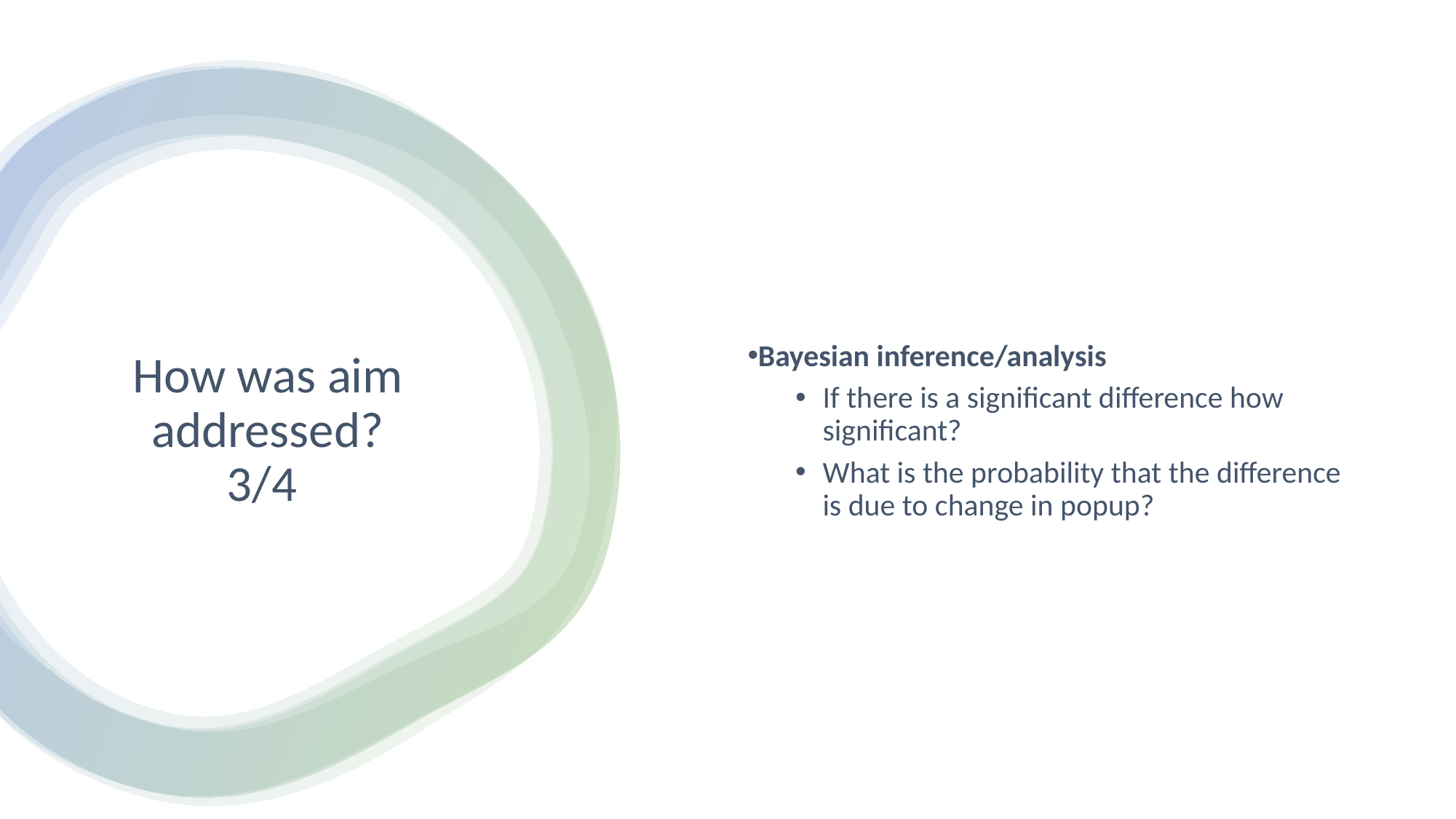

Bayesian inference/analysis
If there is a significant difference how significant?
What is the probability that the difference is due to change in popup?
How was aim addressed?
3/4